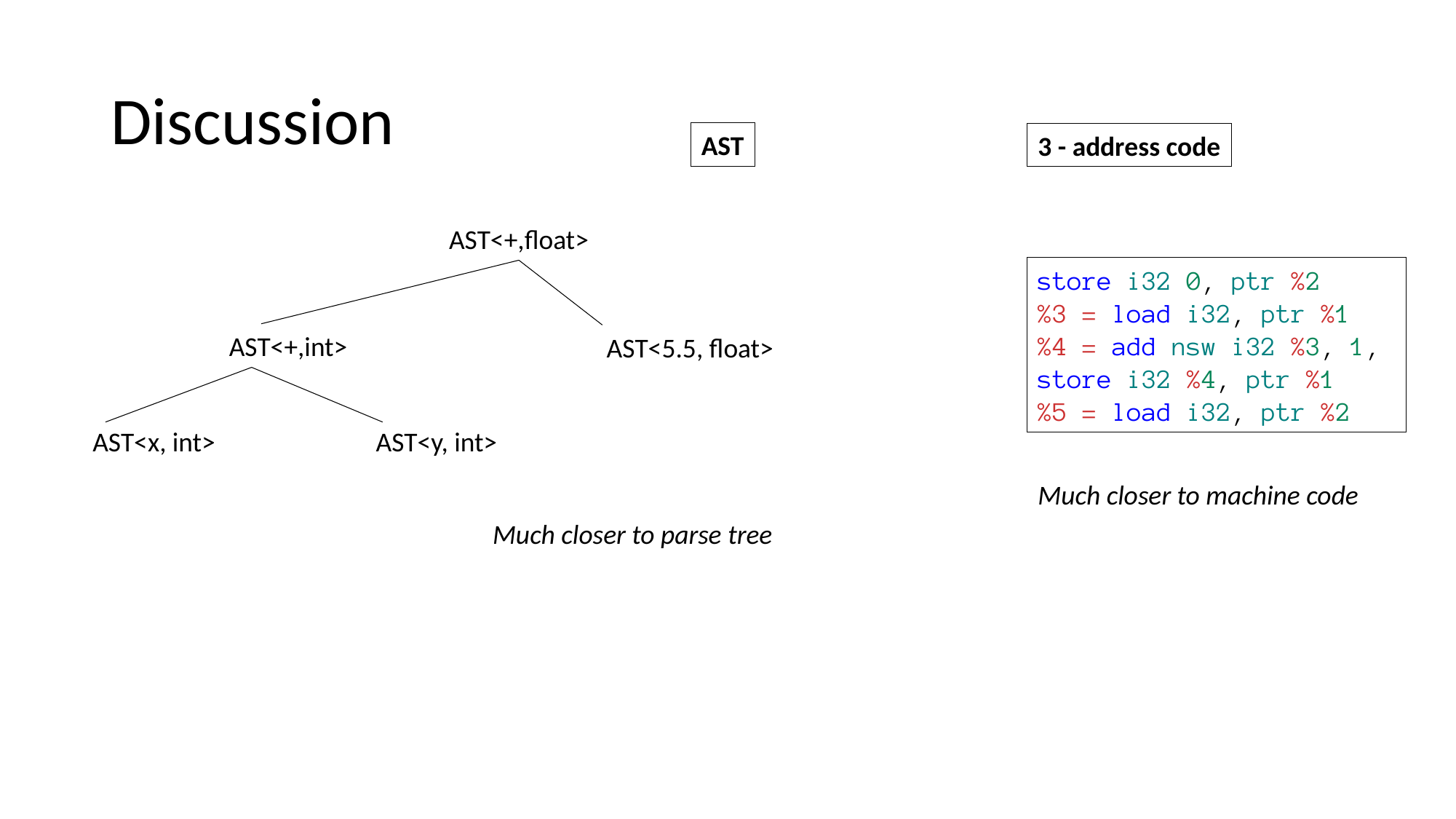

# Discussion
AST
3 - address code
AST<+,float>
store i32 0, ptr %2
%3 = load i32, ptr %1
%4 = add nsw i32 %3, 1,
store i32 %4, ptr %1
%5 = load i32, ptr %2
AST<+,int>
AST<5.5, float>
AST<x, int>
AST<y, int>
Much closer to machine code
Much closer to parse tree